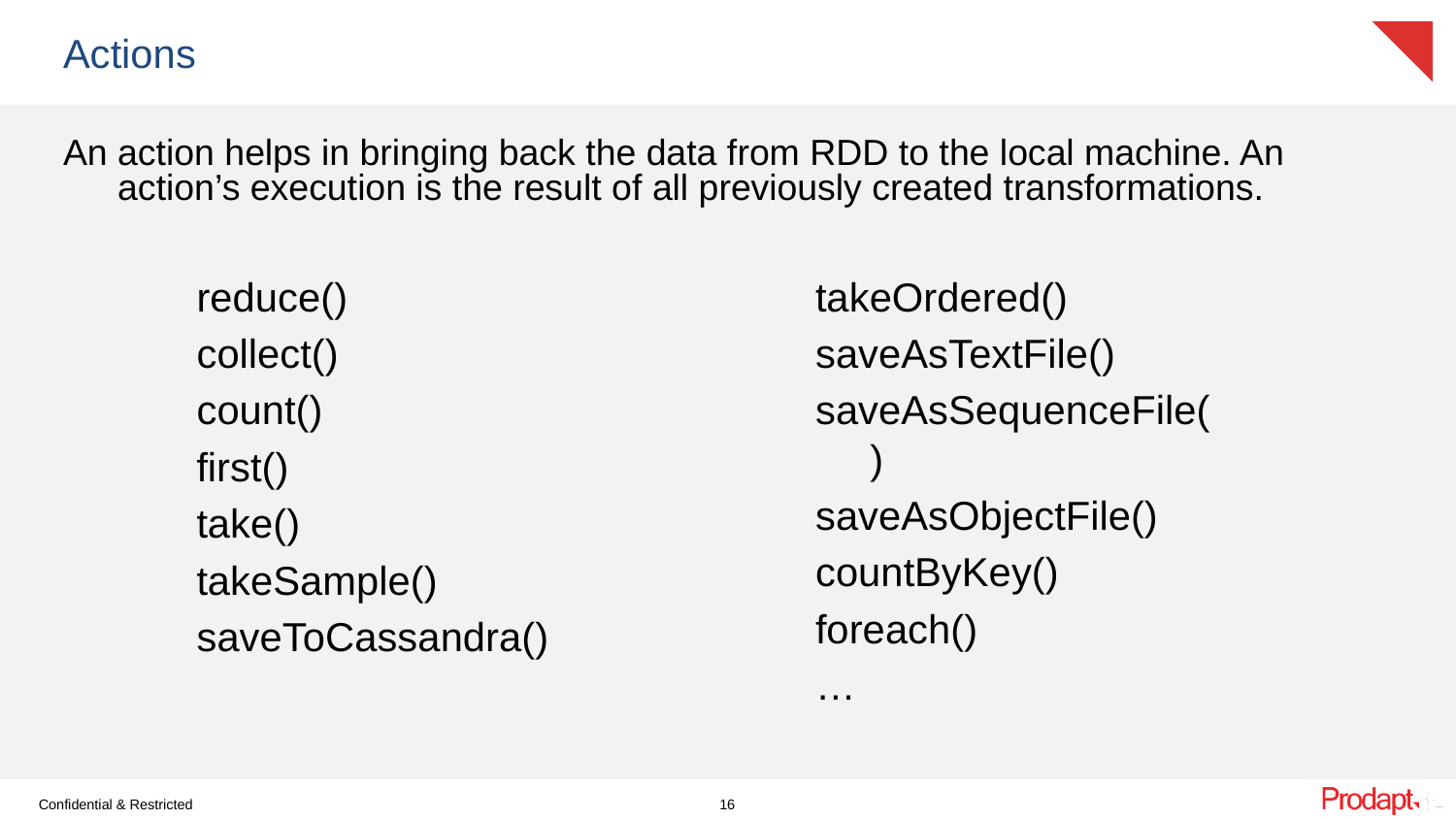

# Actions
An action helps in bringing back the data from RDD to the local machine. An action’s execution is the result of all previously created transformations.
reduce()
collect()
count()
first()
take()
takeSample()
saveToCassandra()
takeOrdered()
saveAsTextFile()
saveAsSequenceFile()
saveAsObjectFile()
countByKey()
foreach()
…
16